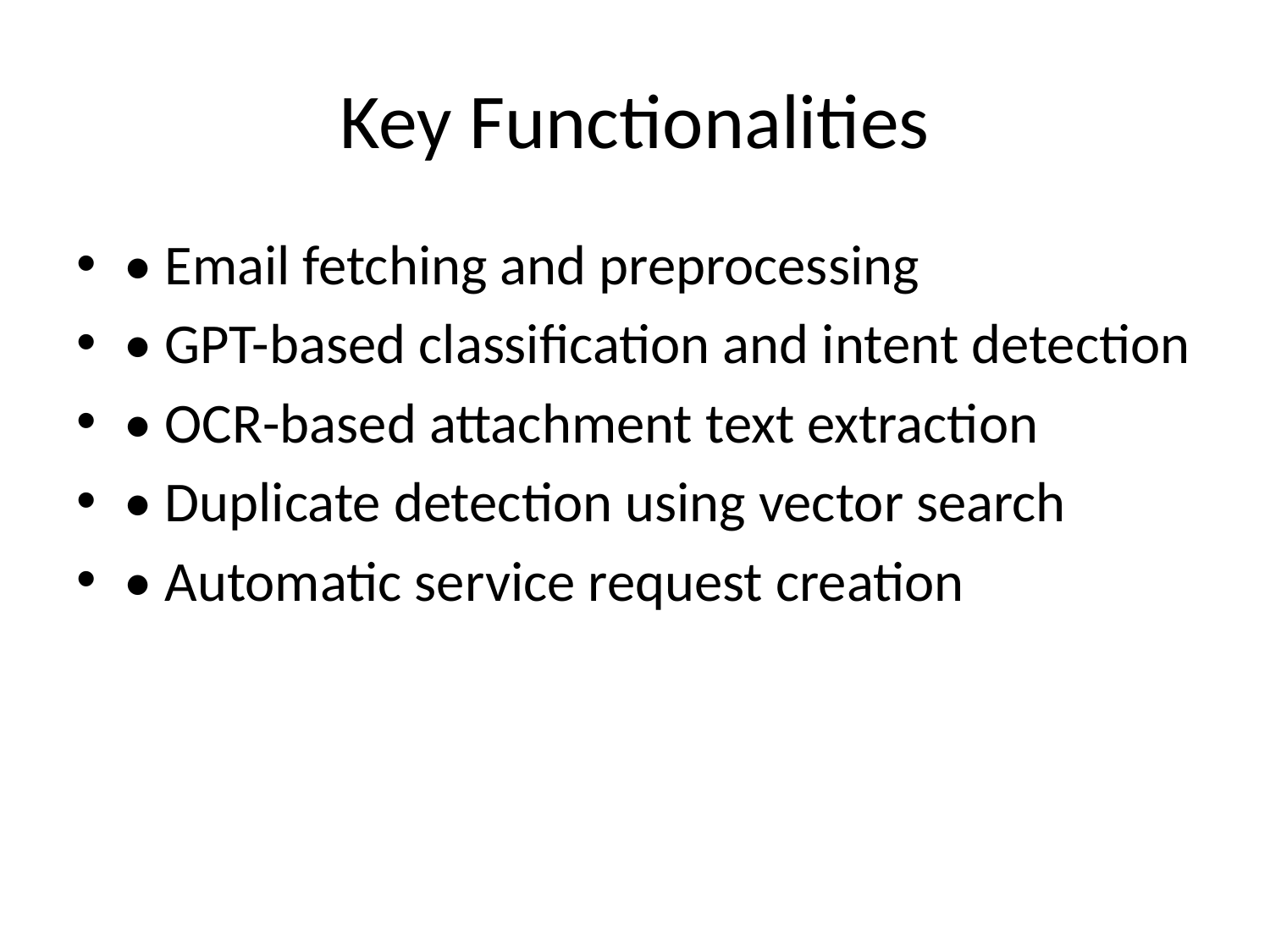

# Key Functionalities
• Email fetching and preprocessing
• GPT-based classification and intent detection
• OCR-based attachment text extraction
• Duplicate detection using vector search
• Automatic service request creation